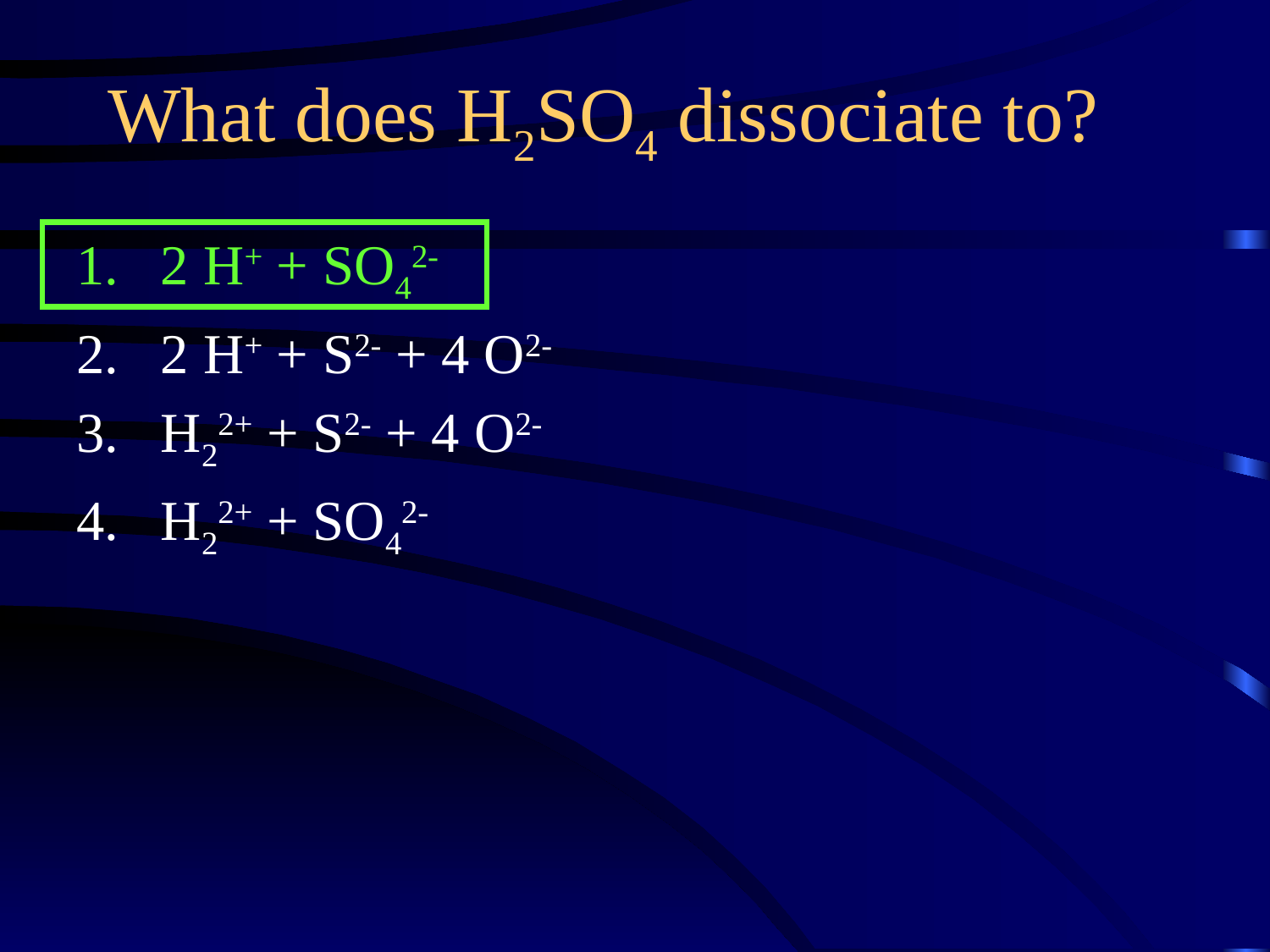

What does H2SO4 dissociate to?

2 H+ + SO42-
2 H+ + S2- + 4 O2-
H22+ + S2- + 4 O2-
H22+ + SO42-